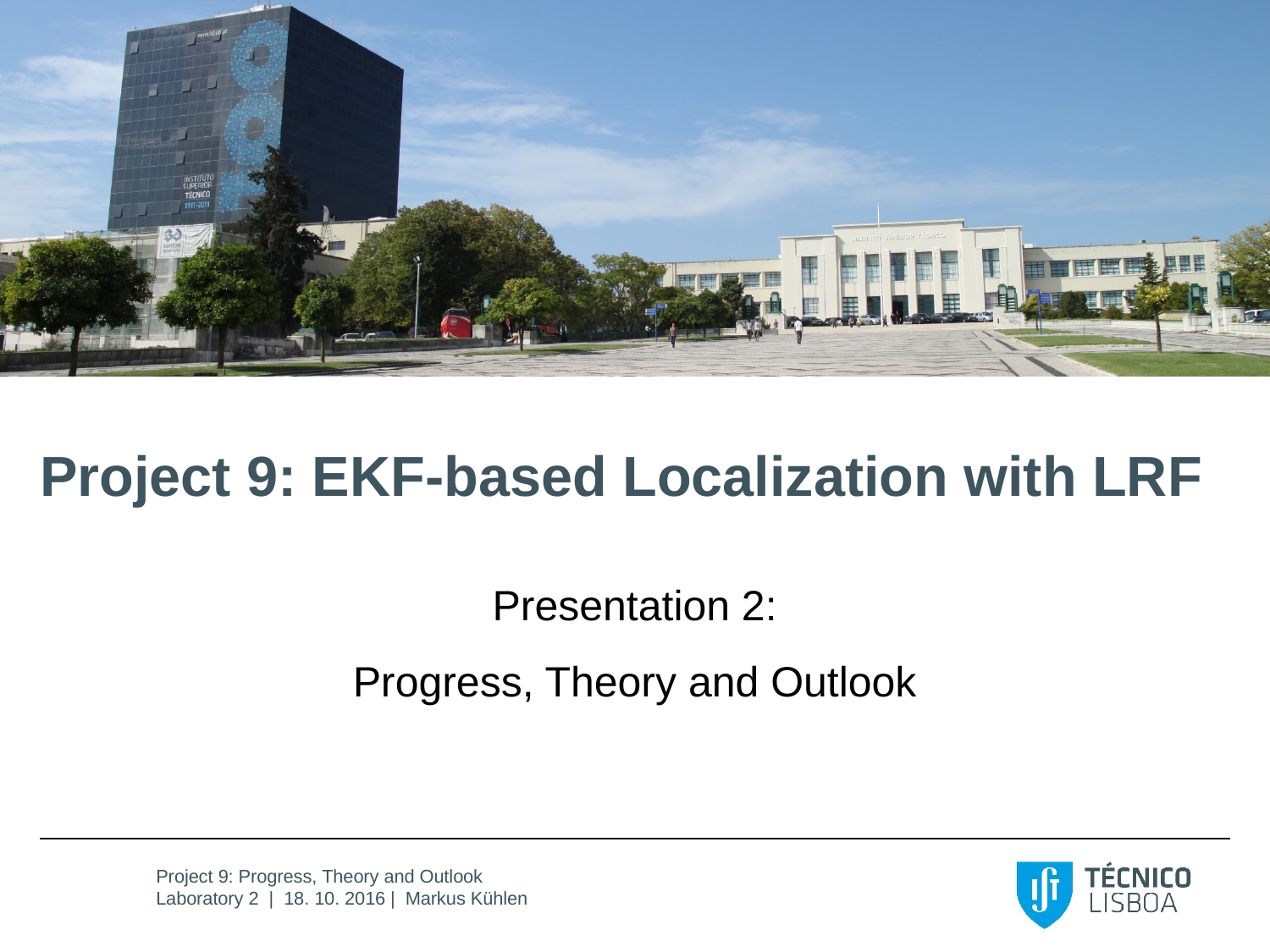

# Project 9: EKF-based Localization with LRF
Presentation 2:
Progress, Theory and Outlook